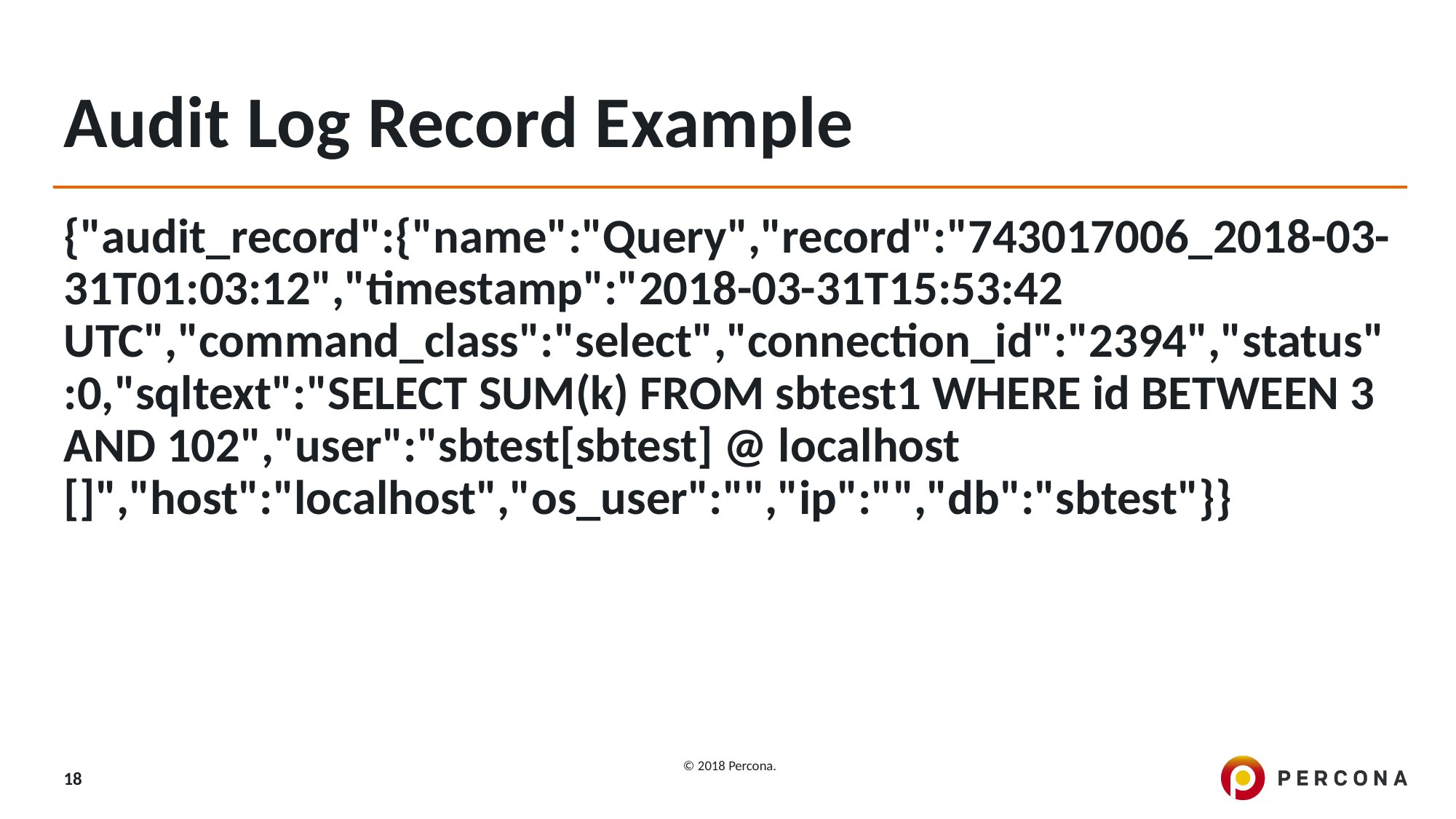

# Audit Log Record Example
{"audit_record":{"name":"Query","record":"743017006_2018-03-31T01:03:12","timestamp":"2018-03-31T15:53:42 UTC","command_class":"select","connection_id":"2394","status":0,"sqltext":"SELECT SUM(k) FROM sbtest1 WHERE id BETWEEN 3 AND 102","user":"sbtest[sbtest] @ localhost []","host":"localhost","os_user":"","ip":"","db":"sbtest"}}